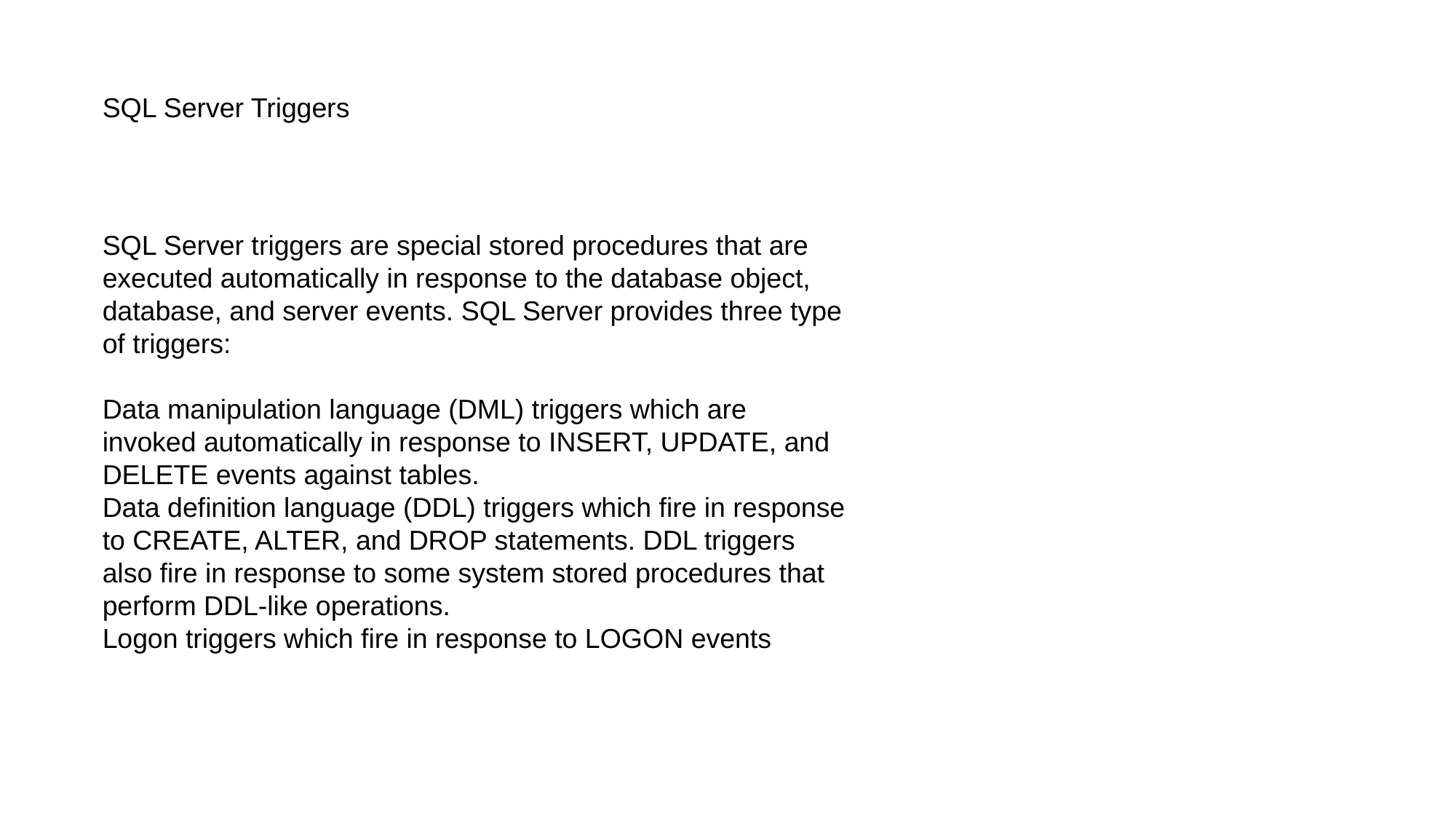

SQL Server Triggers
SQL Server triggers are special stored procedures that are executed automatically in response to the database object, database, and server events. SQL Server provides three type of triggers:

Data manipulation language (DML) triggers which are invoked automatically in response to INSERT, UPDATE, and DELETE events against tables.
Data definition language (DDL) triggers which fire in response to CREATE, ALTER, and DROP statements. DDL triggers also fire in response to some system stored procedures that perform DDL-like operations.
Logon triggers which fire in response to LOGON events